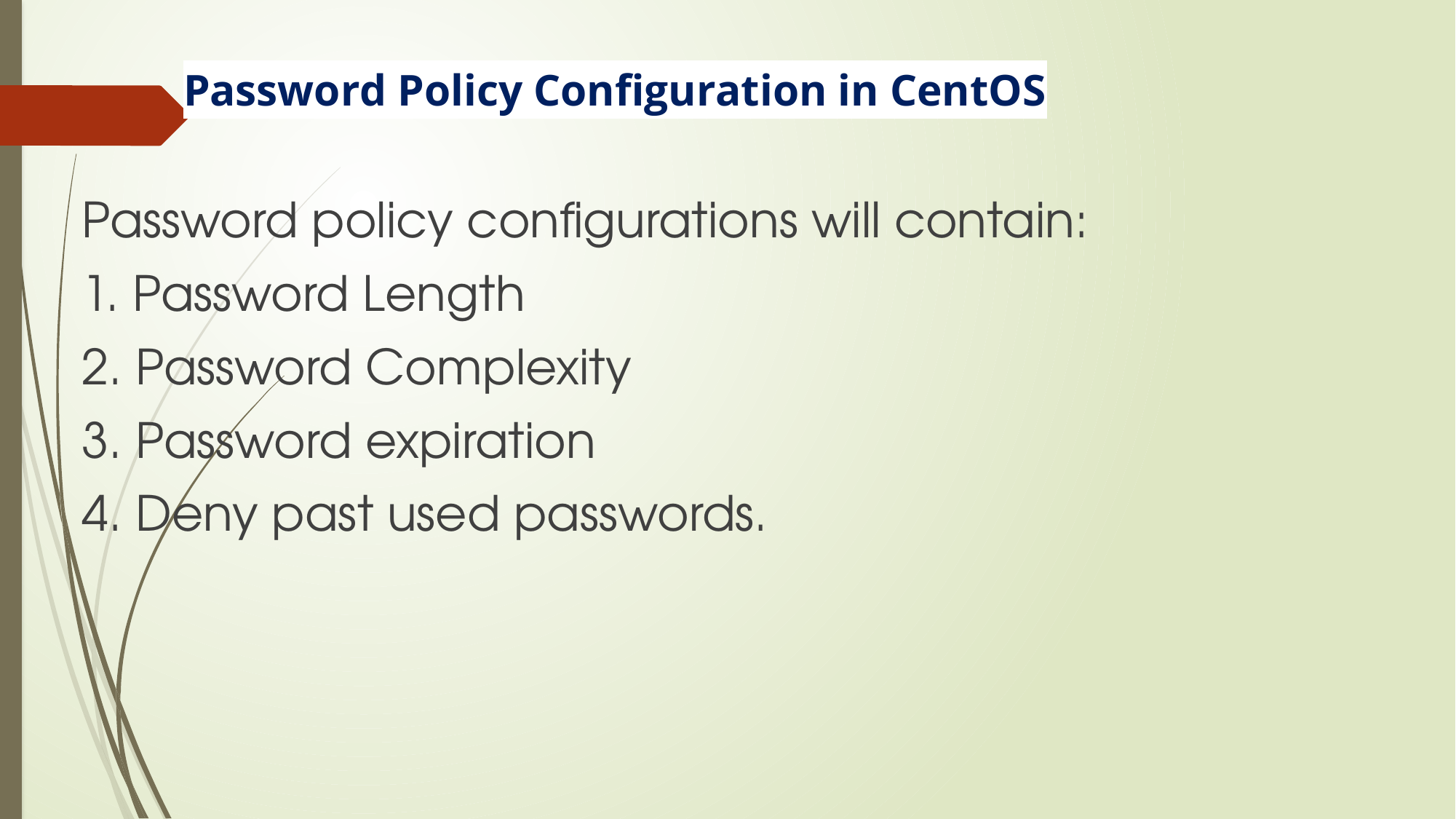

# Password Policy Configuration in CentOS
Password policy configurations will contain:
1. Password Length
2. Password Complexity
3. Password expiration
4. Deny past used passwords.